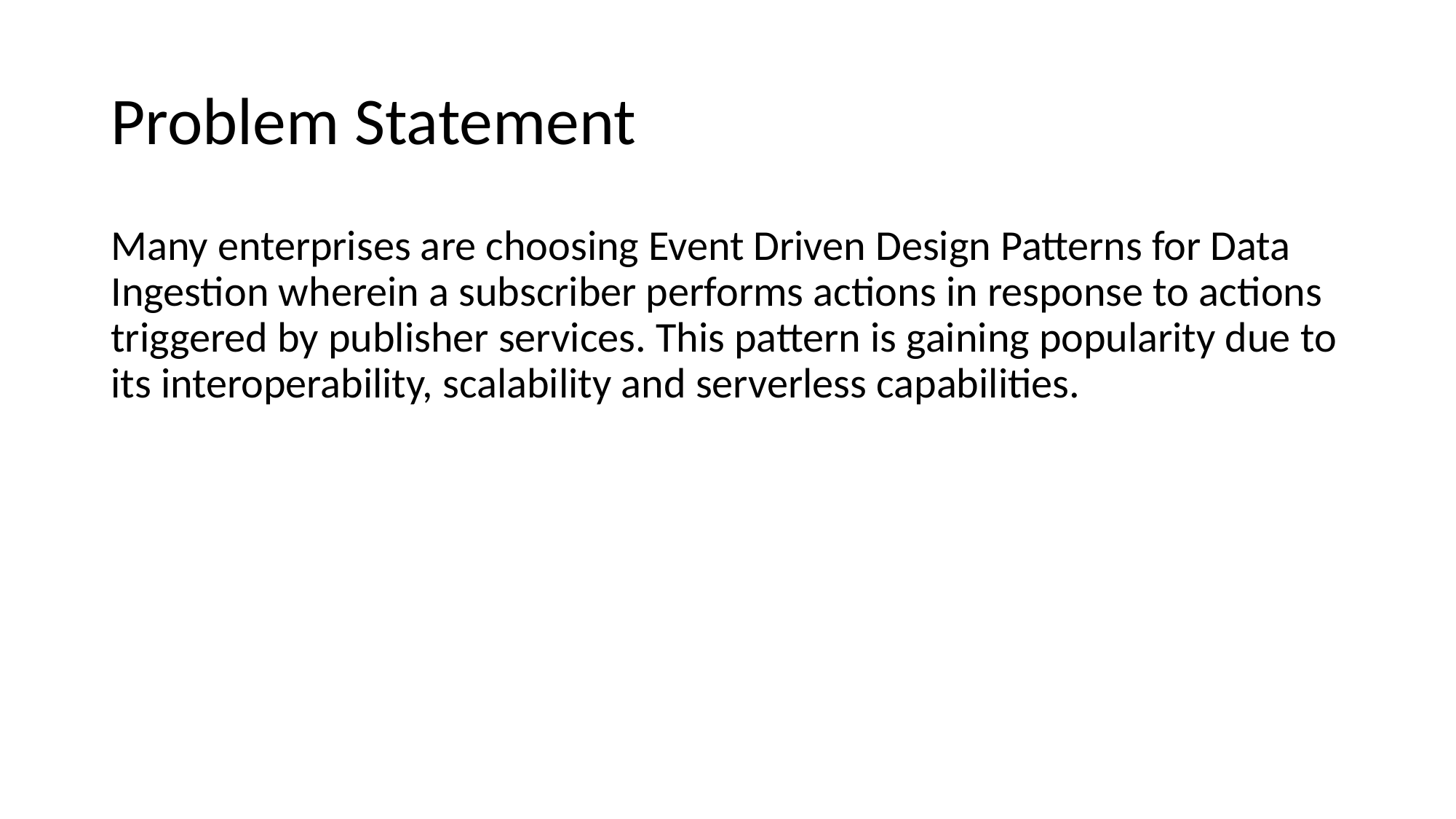

# Problem Statement
Many enterprises are choosing Event Driven Design Patterns for Data Ingestion wherein a subscriber performs actions in response to actions triggered by publisher services. This pattern is gaining popularity due to its interoperability, scalability and serverless capabilities.